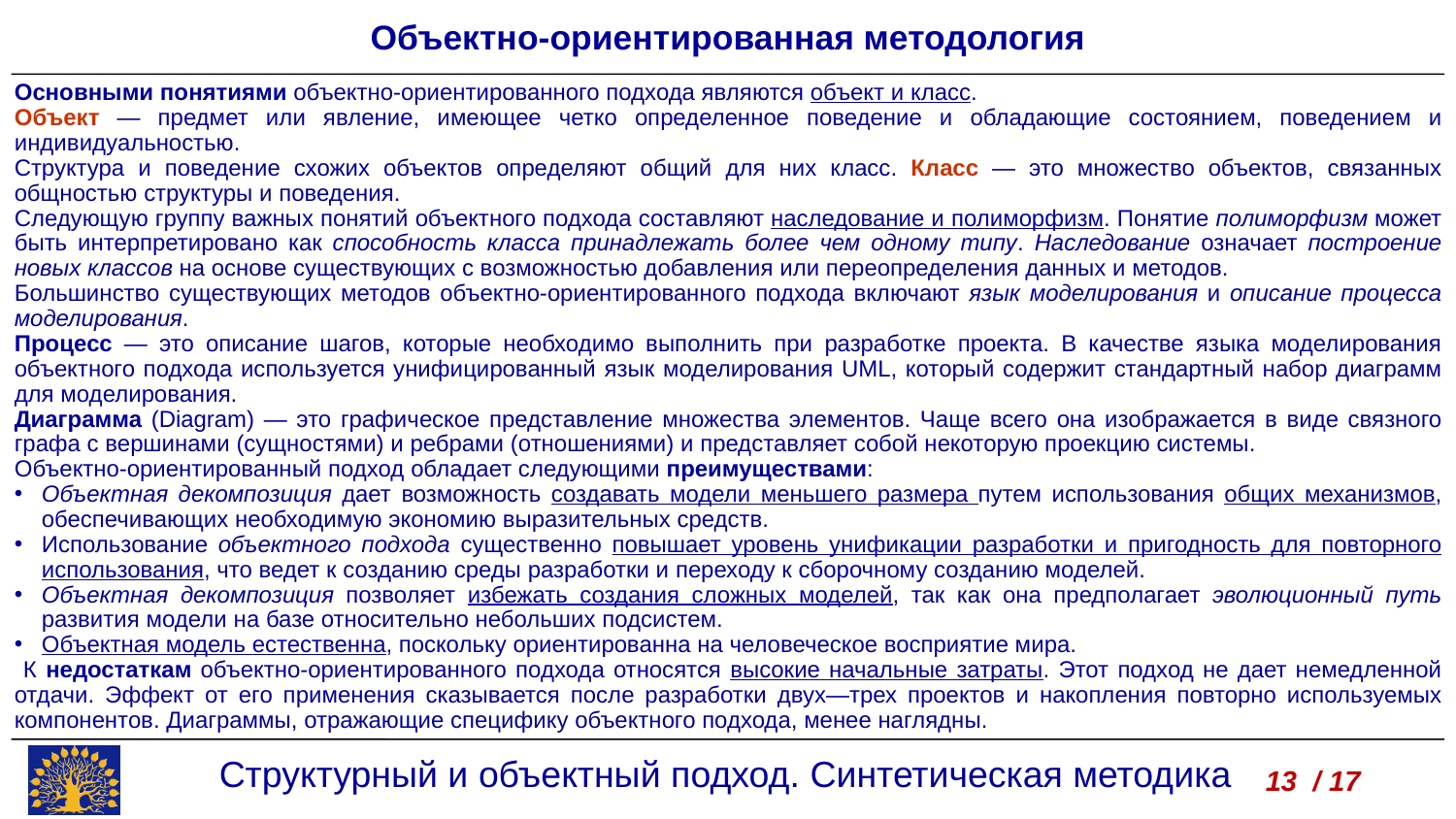

Объектно-ориентированная методология
Основными понятиями объектно-ориентированного подхода являются объект и класс.
Объект — предмет или явление, имеющее четко определенное поведение и обладающие состоянием, поведением и индивидуальностью.
Структура и поведение схожих объектов определяют общий для них класс. Класс — это множество объектов, связанных общностью структуры и поведения.
Следующую группу важных понятий объектного подхода составляют наследование и полиморфизм. Понятие полиморфизм может быть интерпретировано как способность класса принадлежать более чем одному типу. Наследование означает построение новых классов на основе существующих с возможностью добавления или переопределения данных и методов.
Большинство существующих методов объектно-ориентированного подхода включают язык моделирования и описание процесса моделирования.
Процесс — это описание шагов, которые необходимо выполнить при разработке проекта. В качестве языка моделирования объектного подхода используется унифицированный язык моделирования UML, который содержит стандартный набор диаграмм для моделирования.
Диаграмма (Diagram) — это графическое представление множества элементов. Чаще всего она изображается в виде связного графа с вершинами (сущностями) и ребрами (отношениями) и представляет собой некоторую проекцию системы.
Объектно-ориентированный подход обладает следующими преимуществами:
Объектная декомпозиция дает возможность создавать модели меньшего размера путем использования общих механизмов, обеспечивающих необходимую экономию выразительных средств.
Использование объектного подхода существенно повышает уровень унификации разработки и пригодность для повторного использования, что ведет к созданию среды разработки и переходу к сборочному созданию моделей.
Объектная декомпозиция позволяет избежать создания сложных моделей, так как она предполагает эволюционный путь развития модели на базе относительно небольших подсистем.
Объектная модель естественна, поскольку ориентированна на человеческое восприятие мира.
 К недостаткам объектно-ориентированного подхода относятся высокие начальные затраты. Этот подход не дает немедленной отдачи. Эффект от его применения сказывается после разработки двух—трех проектов и накопления повторно используемых компонентов. Диаграммы, отражающие специфику объектного подхода, менее наглядны.